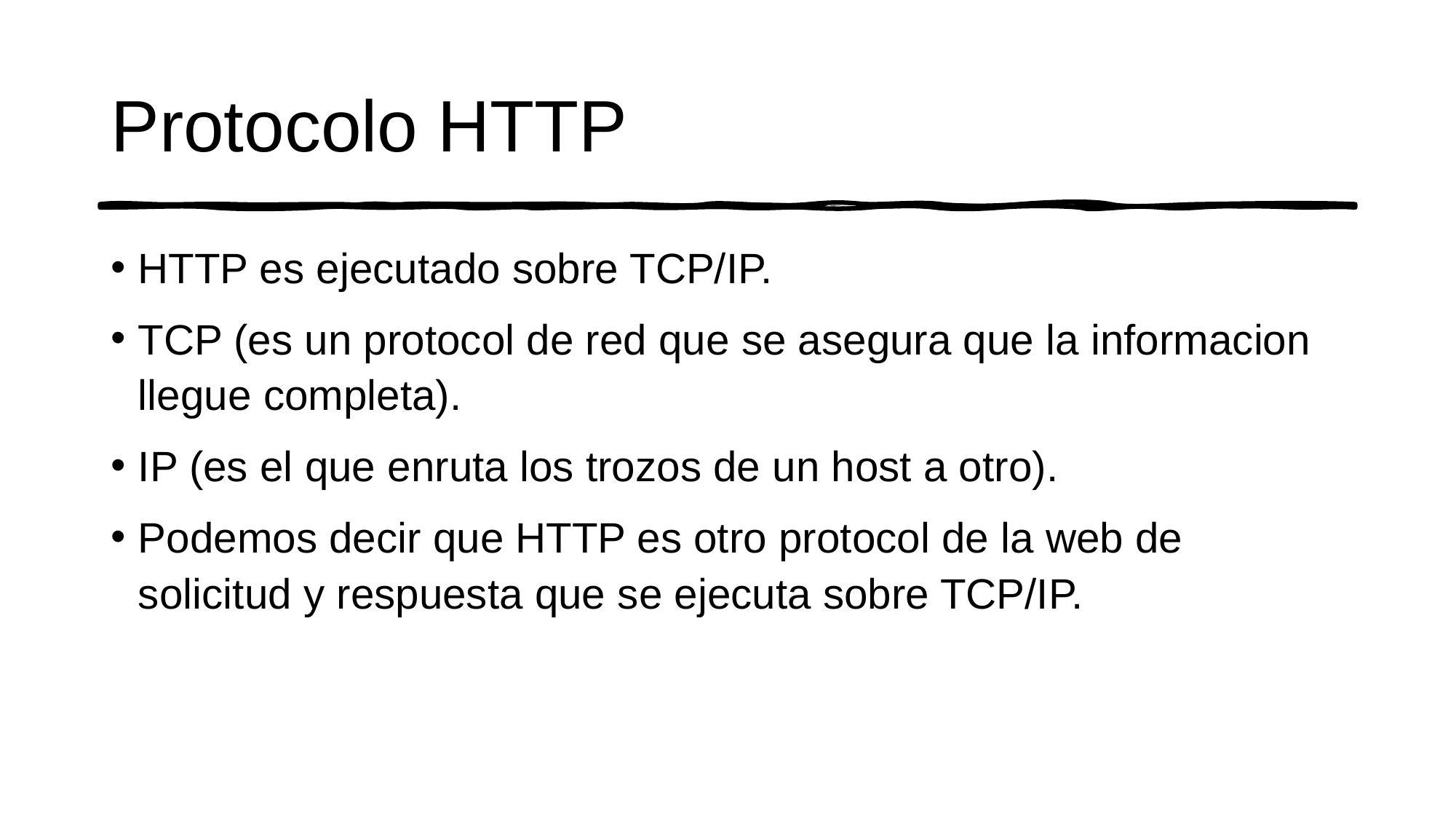

# Protocolo HTTP
HTTP es ejecutado sobre TCP/IP.
TCP (es un protocol de red que se asegura que la informacion llegue completa).
IP (es el que enruta los trozos de un host a otro).
Podemos decir que HTTP es otro protocol de la web de solicitud y respuesta que se ejecuta sobre TCP/IP.